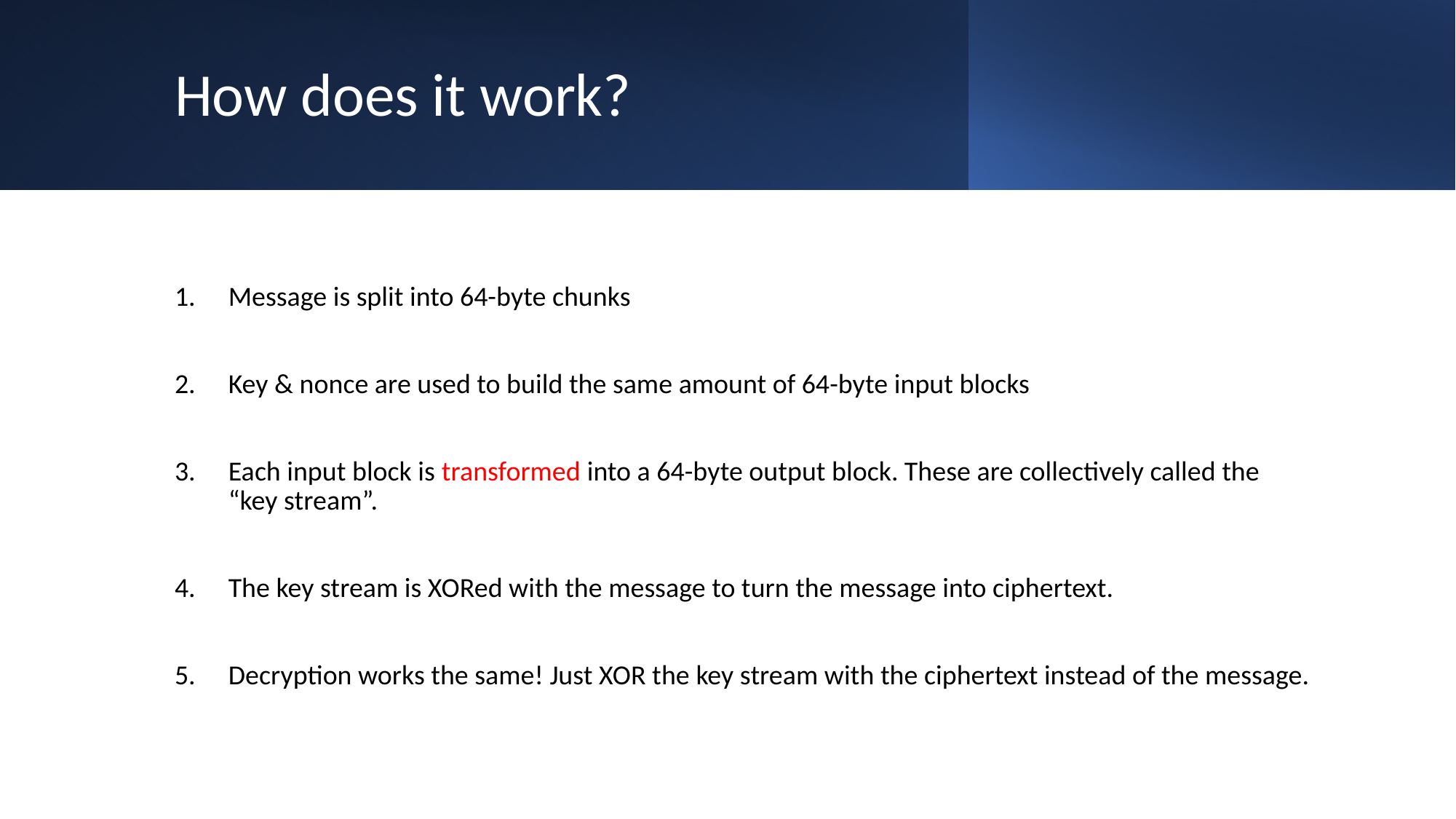

# How does it work?
Message is split into 64-byte chunks

Key & nonce are used to build the same amount of 64-byte input blocks

Each input block is transformed into a 64-byte output block. These are collectively called the “key stream”.

The key stream is XORed with the message to turn the message into ciphertext.

Decryption works the same! Just XOR the key stream with the ciphertext instead of the message.